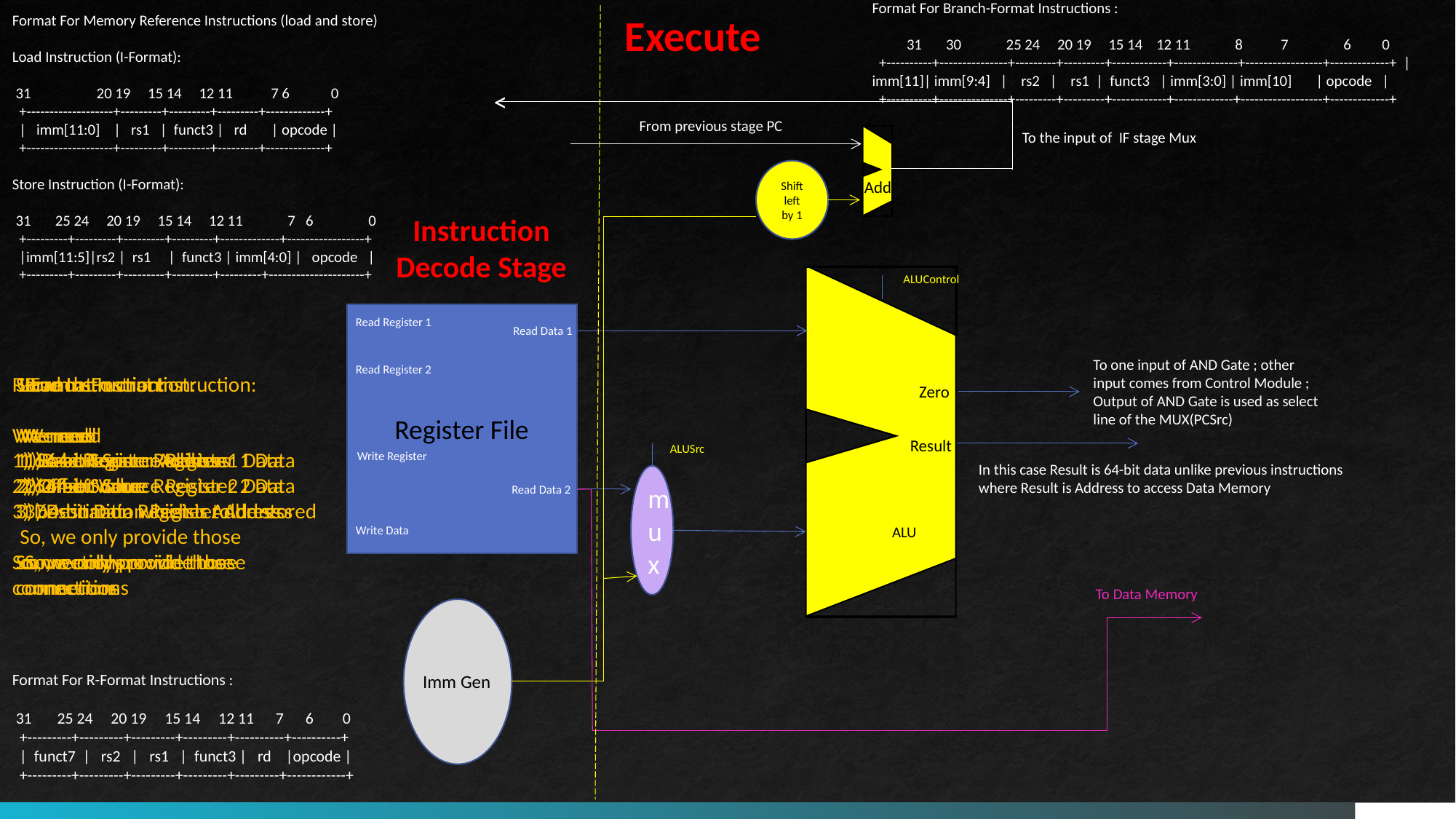

Format For Branch-Format Instructions :

          31       30             25 24     20 19     15 14    12 11             8           7                6         0
  +----------+---------------+---------+---------+------------+--------------+-----------------+-------------+  |imm[11]| imm[9:4]   |    rs2   |    rs1  |  funct3   | imm[3:0] | imm[10]       | opcode   |
  +----------+---------------+---------+---------+------------+-------------+------------------+-------------+
Execute
Format For Memory Reference Instructions (load and store)

Load Instruction (I-Format):

 31                   20 19     15 14     12 11           7 6            0
  +-------------------+---------+---------+---------+-------------+
  |   imm[11:0]    |   rs1   |  funct3 |   rd       | opcode |
  +-------------------+---------+---------+---------+-------------+

Store Instruction (I-Format):

 31       25 24     20 19     15 14     12 11             7   6                0
  +---------+---------+---------+---------+-------------+-----------------+
  |imm[11:5]|rs2 |  rs1     |  funct3 | imm[4:0] |   opcode   |
  +---------+---------+---------+---------+---------+---------------------+
<
From previous stage PC
To the input of  IF stage Mux

Shift left by 1
Add
Instruction Decode Stage
ALUControl
Register File
Read Register 1
Read Data 1
To one input of AND Gate ; other input comes from Control Module ; Output of AND Gate is used as select line of the MUX(PCSrc)
Read Register 2
Branch-Format Instruction:

We need
1) 64-bit Source Register 1 Data
2) 64-bit Source Register 2 Data
3) Destination Register Address

So, we only provide those connections
R-Format Instruction:

We need
1) 64-bit Source Register 1 Data
2) 64-bit Source Register 2 Data
3) Destination Register Address

So, we only provide those connections
Store Instruction:

We need
1) Base Register Address
2) Offset Value
3) 64-bit Data which is to be stored

So, we only provide those connections
Load Instruction:

We need
1) Base Register Address
2) Offset Value

So, we only provide those connections

Zero
Result
ALUSrc
Write Register
In this case Result is 64-bit data unlike previous instructions where Result is Address to access Data Memory
mux
Read Data 2
ALU
Write Data
To Data Memory

Format For R-Format Instructions :

 31       25 24     20 19     15 14     12 11      7      6        0
  +---------+---------+---------+---------+----------+----------+
  |  funct7  |   rs2   |   rs1   |  funct3 |   rd    |opcode |
  +---------+---------+---------+---------+---------+------------+
Imm Gen